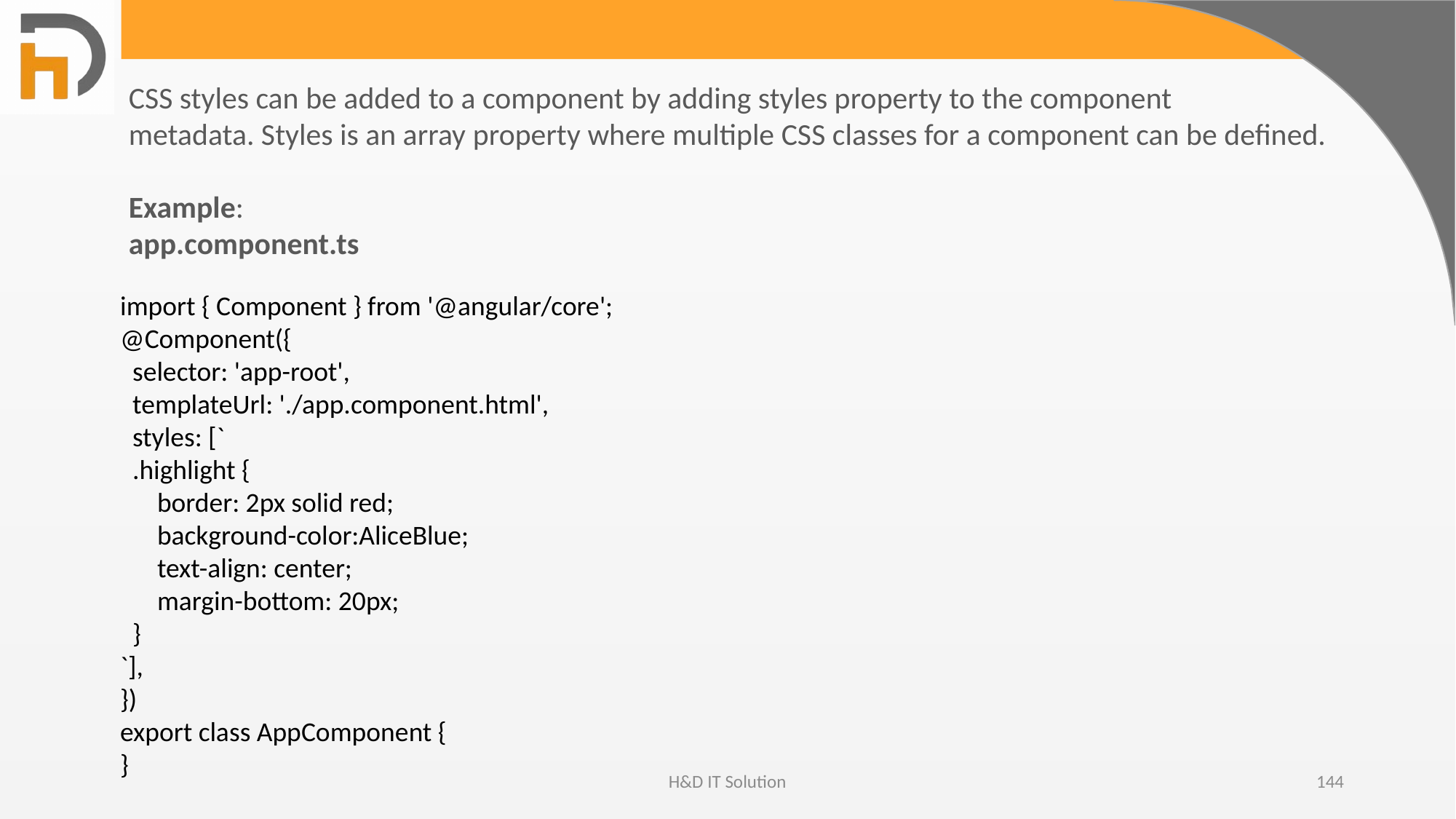

CSS styles can be added to a component by adding styles property to the component metadata. Styles is an array property where multiple CSS classes for a component can be defined.

Example:
app.component.ts
import { Component } from '@angular/core';
@Component({
  selector: 'app-root',
  templateUrl: './app.component.html',
  styles: [`
  .highlight {
      border: 2px solid red;
      background-color:AliceBlue;
      text-align: center;
      margin-bottom: 20px;
  }
`],
})
export class AppComponent {
}
H&D IT Solution
144